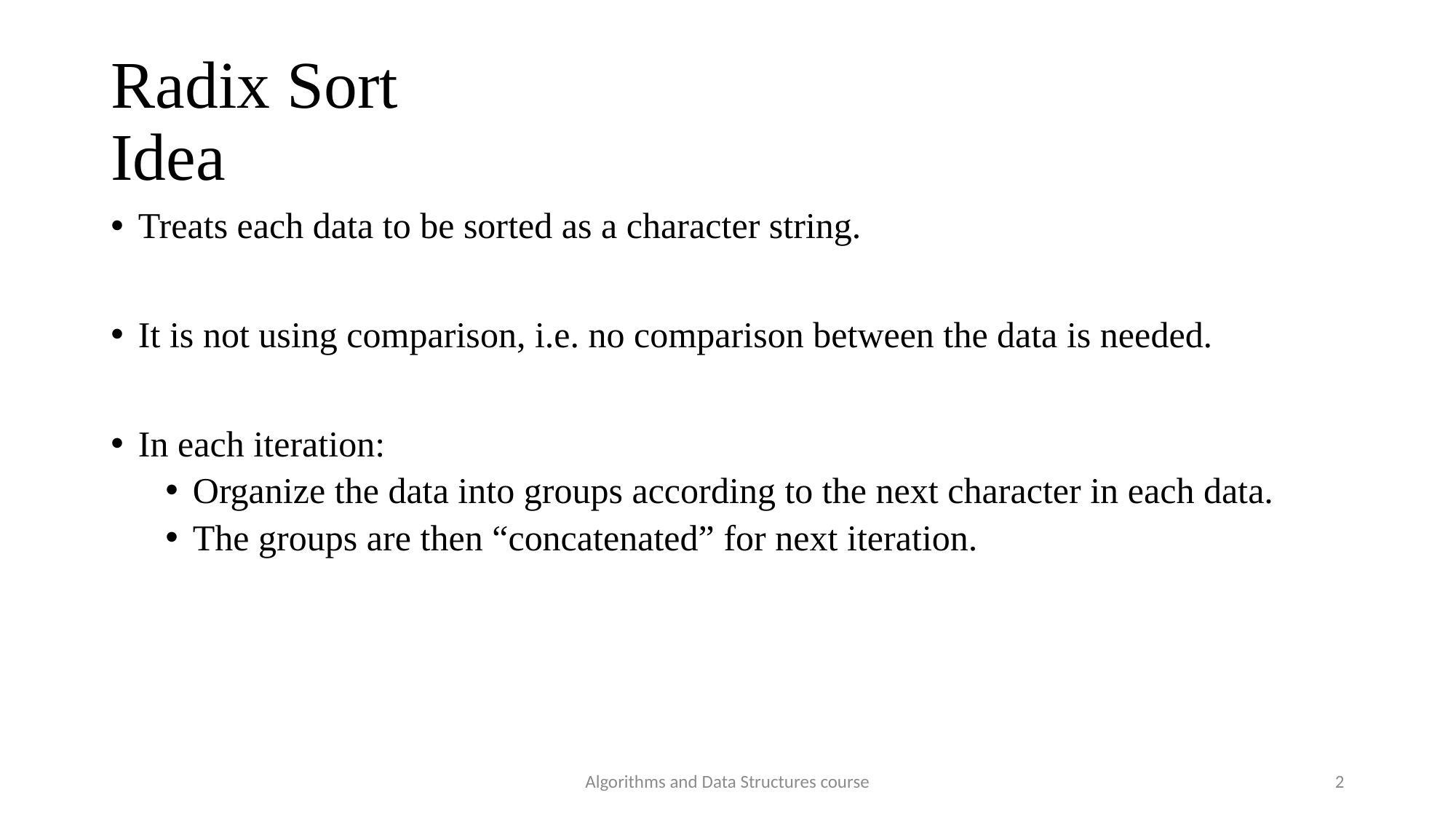

Radix Sort
Idea
Treats each data to be sorted as a character string.

It is not using comparison, i.e. no comparison between the data is needed.

In each iteration:
Organize the data into groups according to the next character in each data.
The groups are then “concatenated” for next iteration.
Algorithms and Data Structures course
2